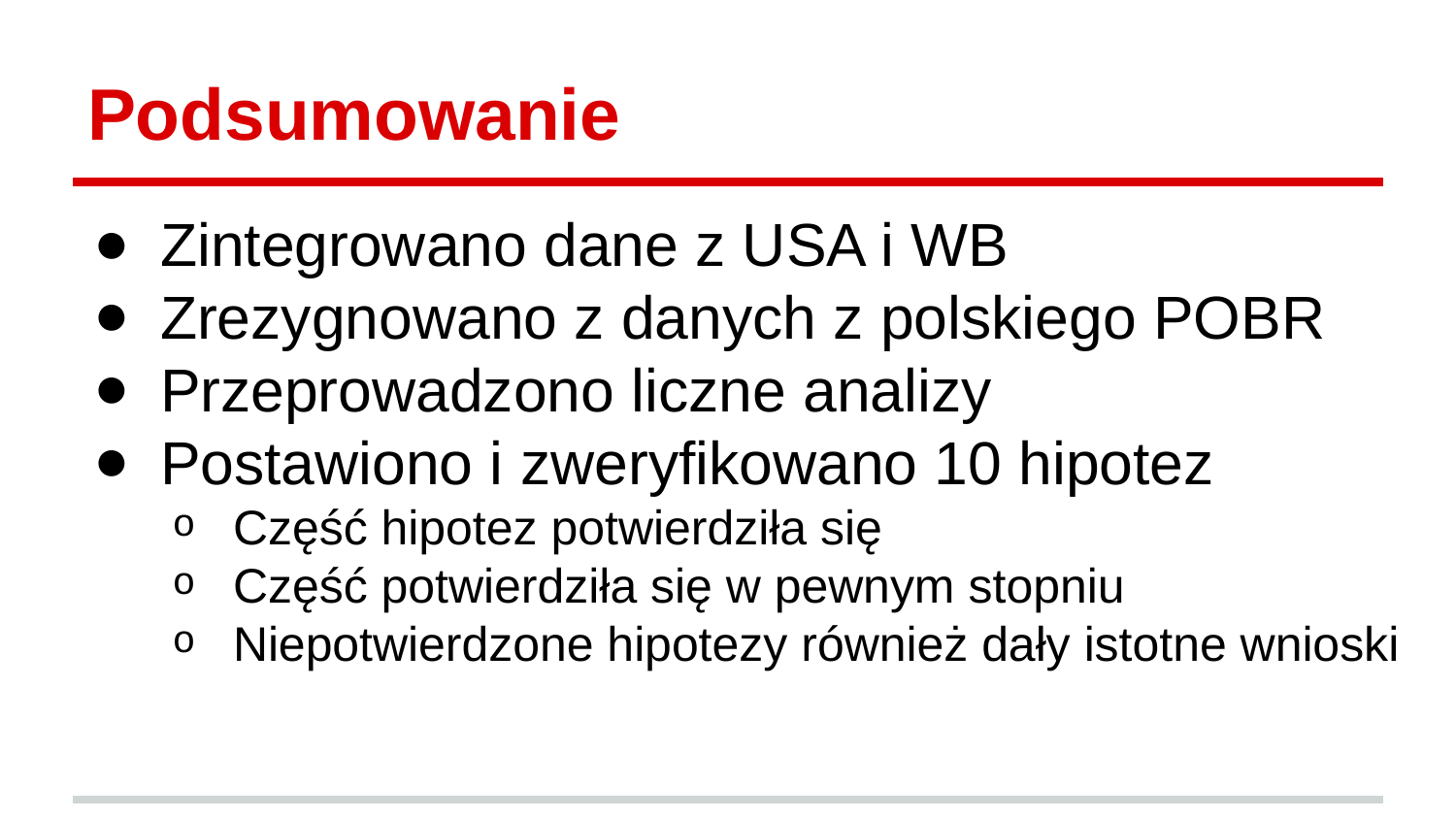

# Podsumowanie
Zintegrowano dane z USA i WB
Zrezygnowano z danych z polskiego POBR
Przeprowadzono liczne analizy
Postawiono i zweryfikowano 10 hipotez
Część hipotez potwierdziła się
Część potwierdziła się w pewnym stopniu
Niepotwierdzone hipotezy również dały istotne wnioski